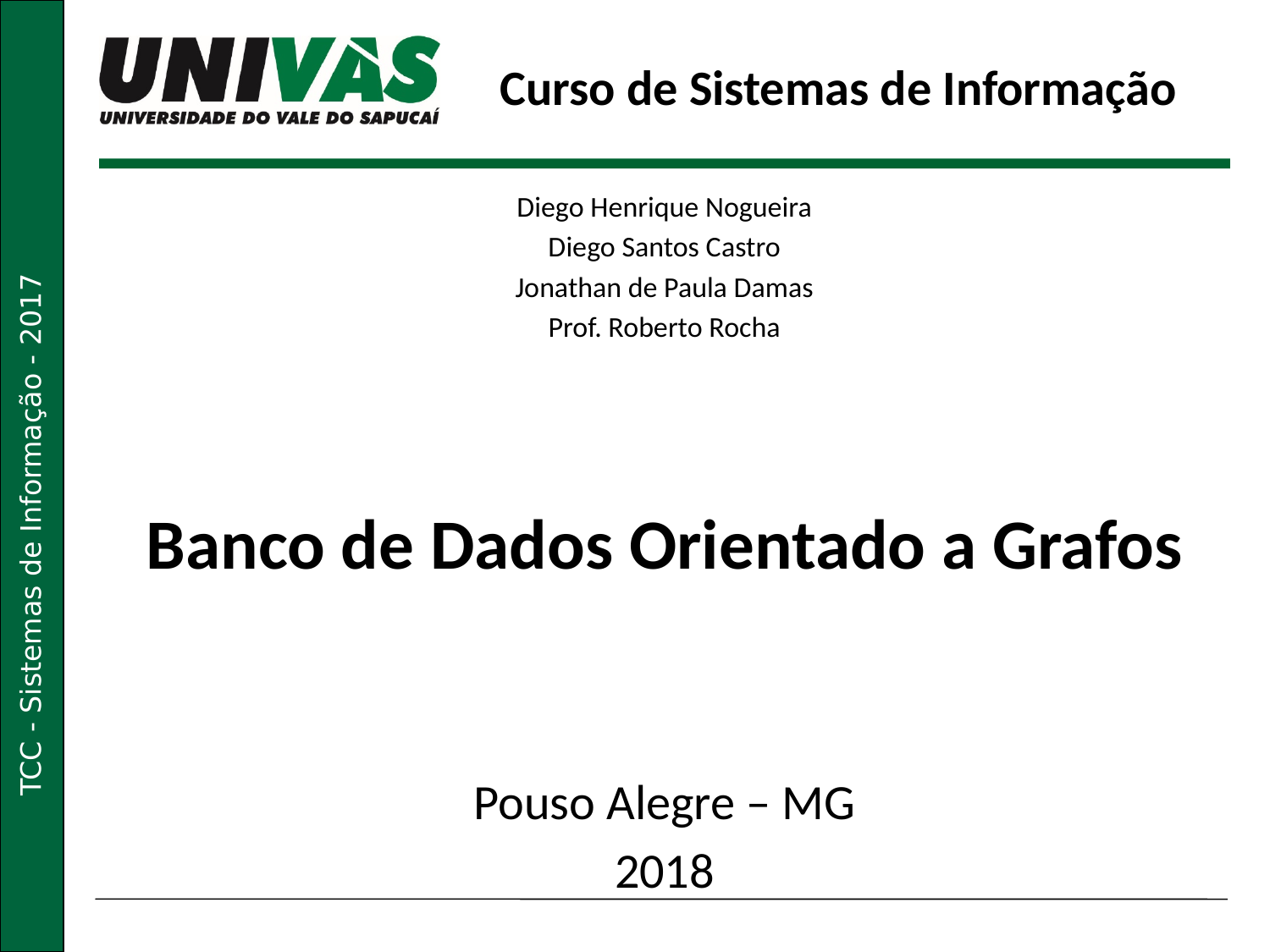

Curso de Sistemas de Informação
Diego Henrique Nogueira
Diego Santos Castro
Jonathan de Paula Damas
Prof. Roberto Rocha
Banco de Dados Orientado a Grafos
Pouso Alegre – MG
2018